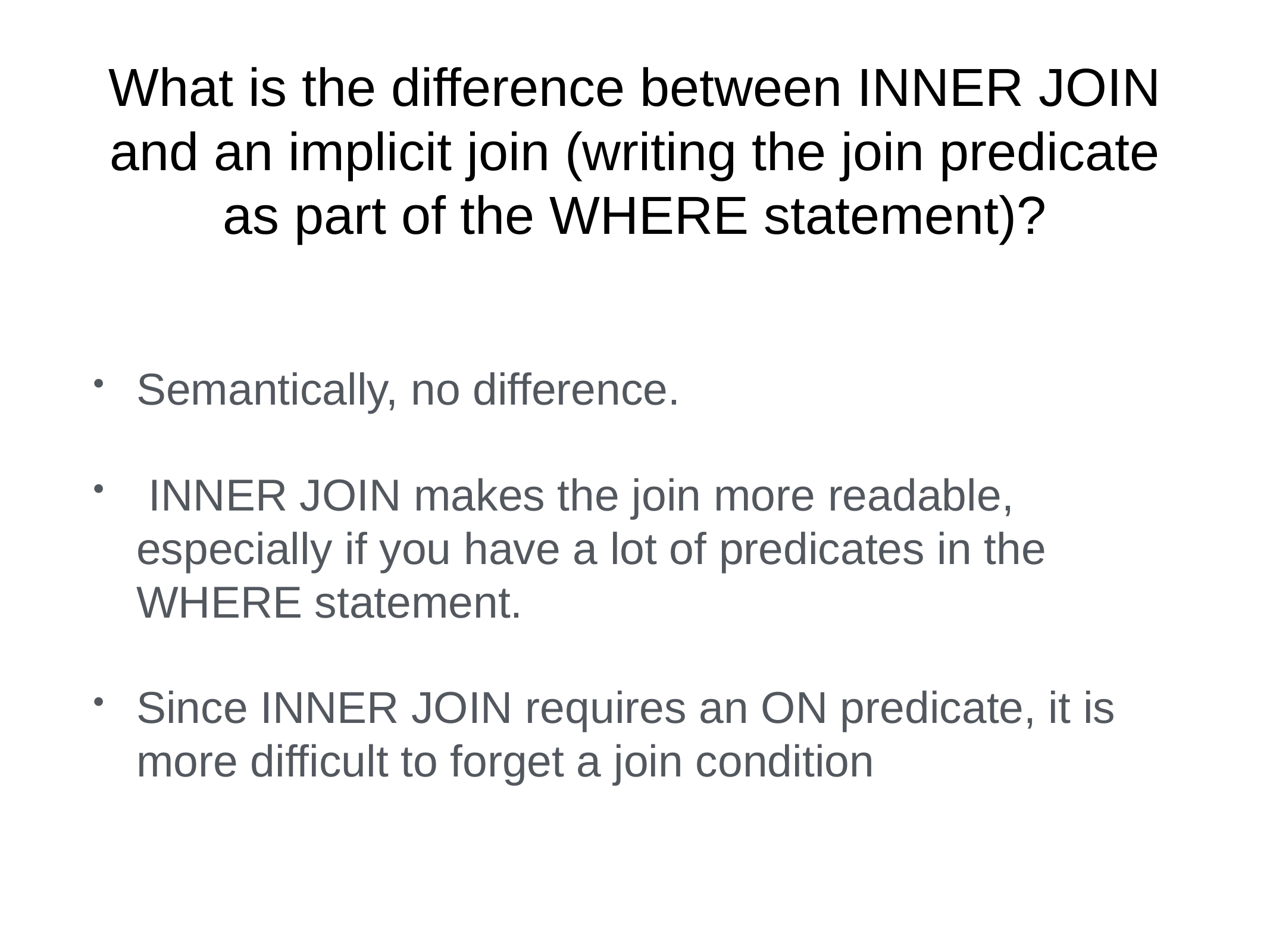

# What is the difference between INNER JOIN and an implicit join (writing the join predicate as part of the WHERE statement)?

Semantically, no difference.
 INNER JOIN makes the join more readable, especially if you have a lot of predicates in the WHERE statement.
Since INNER JOIN requires an ON predicate, it is more difficult to forget a join condition